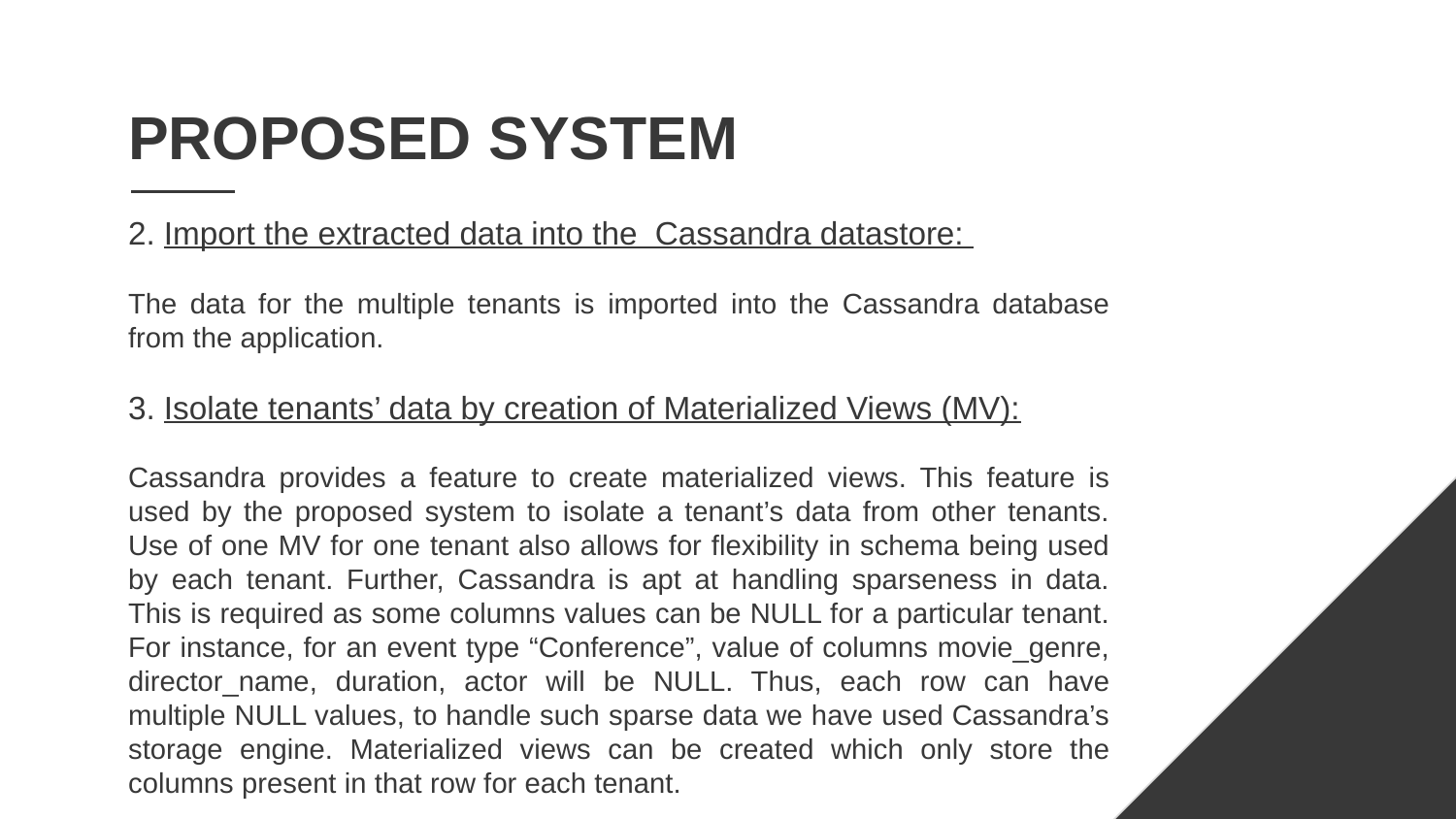

# PROPOSED SYSTEM
2. Import the extracted data into the  Cassandra datastore:

The data for the multiple tenants is imported into the Cassandra database from the application.

3. Isolate tenants’ data by creation of Materialized Views (MV):

Cassandra provides a feature to create materialized views. This feature is used by the proposed system to isolate a tenant’s data from other tenants. Use of one MV for one tenant also allows for flexibility in schema being used by each tenant. Further, Cassandra is apt at handling sparseness in data. This is required as some columns values can be NULL for a particular tenant. For instance, for an event type “Conference”, value of columns movie_genre, director_name, duration, actor will be NULL. Thus, each row can have multiple NULL values, to handle such sparse data we have used Cassandra’s storage engine. Materialized views can be created which only store the columns present in that row for each tenant.